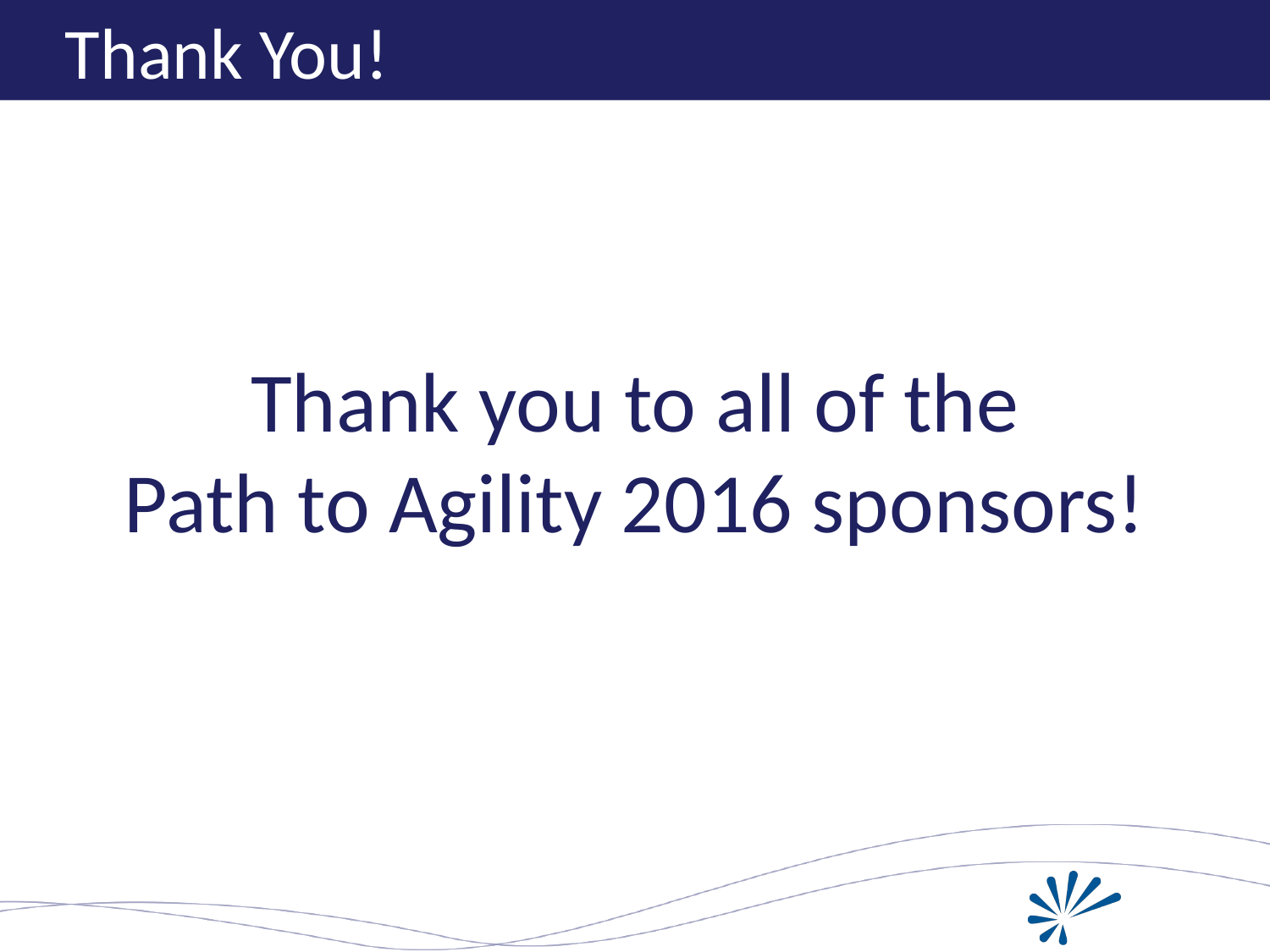

# Thank You!

Thank you to all of the
Path to Agility 2016 sponsors!